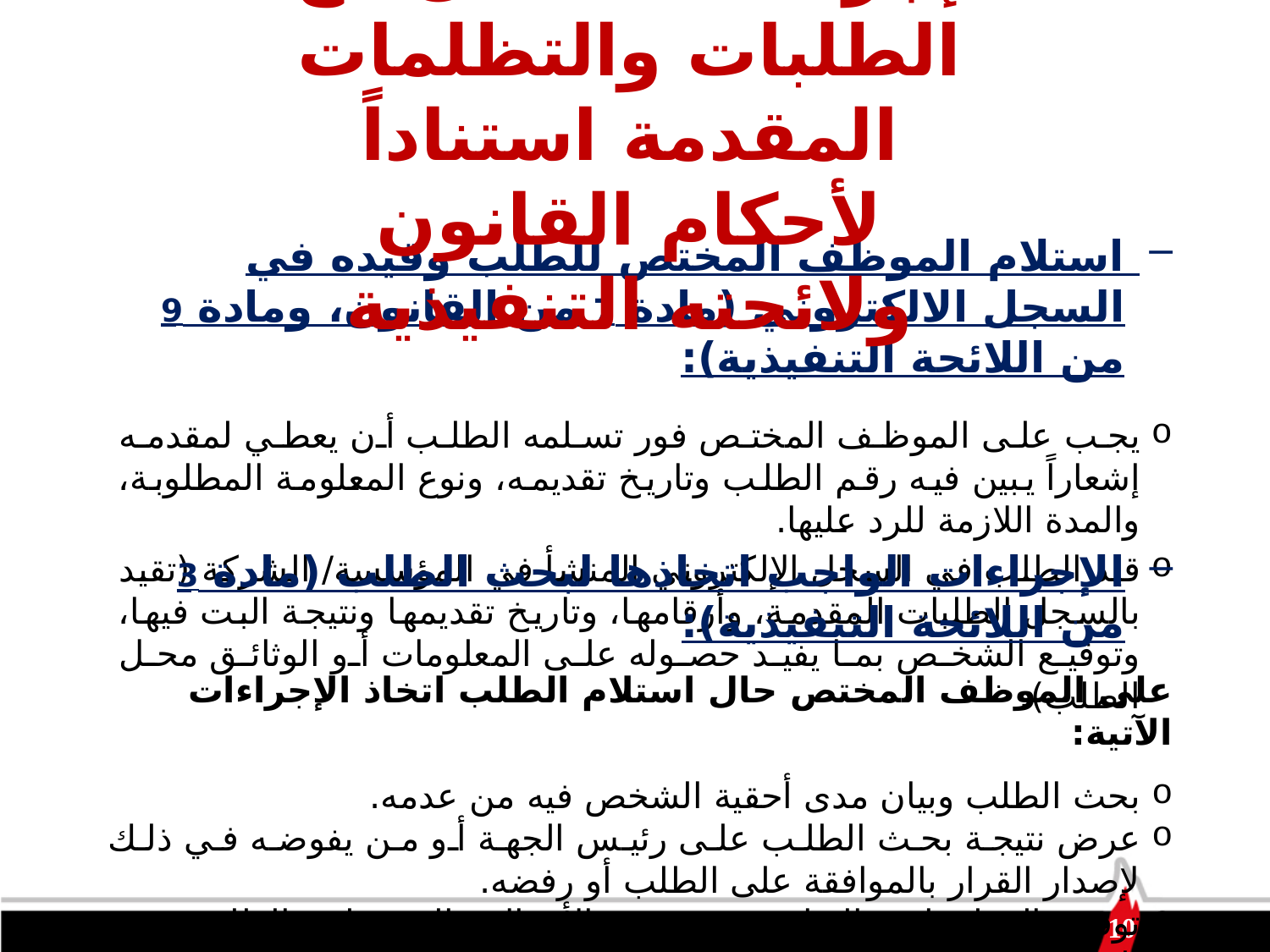

إجراءات التعامل مع الطلبات والتظلمات المقدمة استناداً لأحكام القانون ولائحته التنفيذية
استلام الموظف المختص للطلب وقيده في السجل الالكتروني (مادة 7 من القانون، ومادة 9 من اللائحة التنفيذية):

يجب على الموظف المختص فور تسلمه الطلب أن يعطي لمقدمه إشعاراً يبين فيه رقم الطلب وتاريخ تقديمه، ونوع المعلومة المطلوبة، والمدة اللازمة للرد عليها.
قيد الطلب في السجل الإلكتروني المنشأ في المؤسسة/ الشركة (تقيد بالسجل الطلبات المقدمة، وأرقامها، وتاريخ تقديمها ونتيجة البت فيها، وتوقيع الشخص بما يفيد حصوله على المعلومات أو الوثائق محل الطلب).
الإجراءات الواجب اتخاذها لبحث الطلب (مادة 3 من اللائحة التنفيذية):

على الموظف المختص حال استلام الطلب اتخاذ الإجراءات الآتية:

بحث الطلب وبيان مدى أحقية الشخص فيه من عدمه.
عرض نتيجة بحث الطلب على رئيس الجهة أو من يفوضه في ذلك لإصدار القرار بالموافقة على الطلب أو رفضه.
توفير المعلومات والوثائق - بحسب الأحوال - المرتبطة بالطلب عند الموافقة عليه.
الرد على الشخص خلال المدة المحددة بالقانون، وفي حالة رفض الطلب وجب أن يكون الرد مسبب.
10